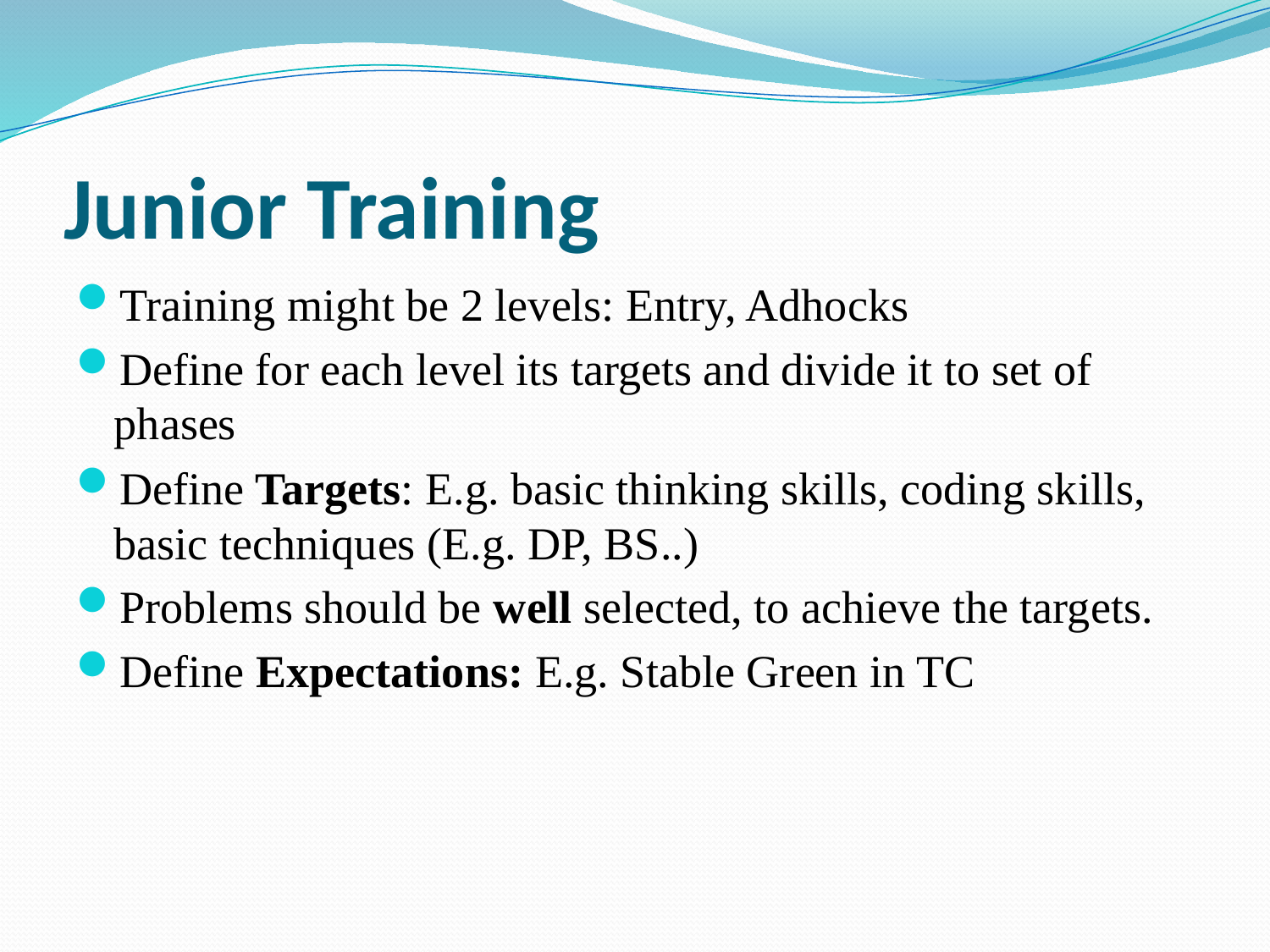

# Junior Training
Training might be 2 levels: Entry, Adhocks
Define for each level its targets and divide it to set of phases
Define Targets: E.g. basic thinking skills, coding skills, basic techniques (E.g. DP, BS..)
Problems should be well selected, to achieve the targets.
Define Expectations: E.g. Stable Green in TC